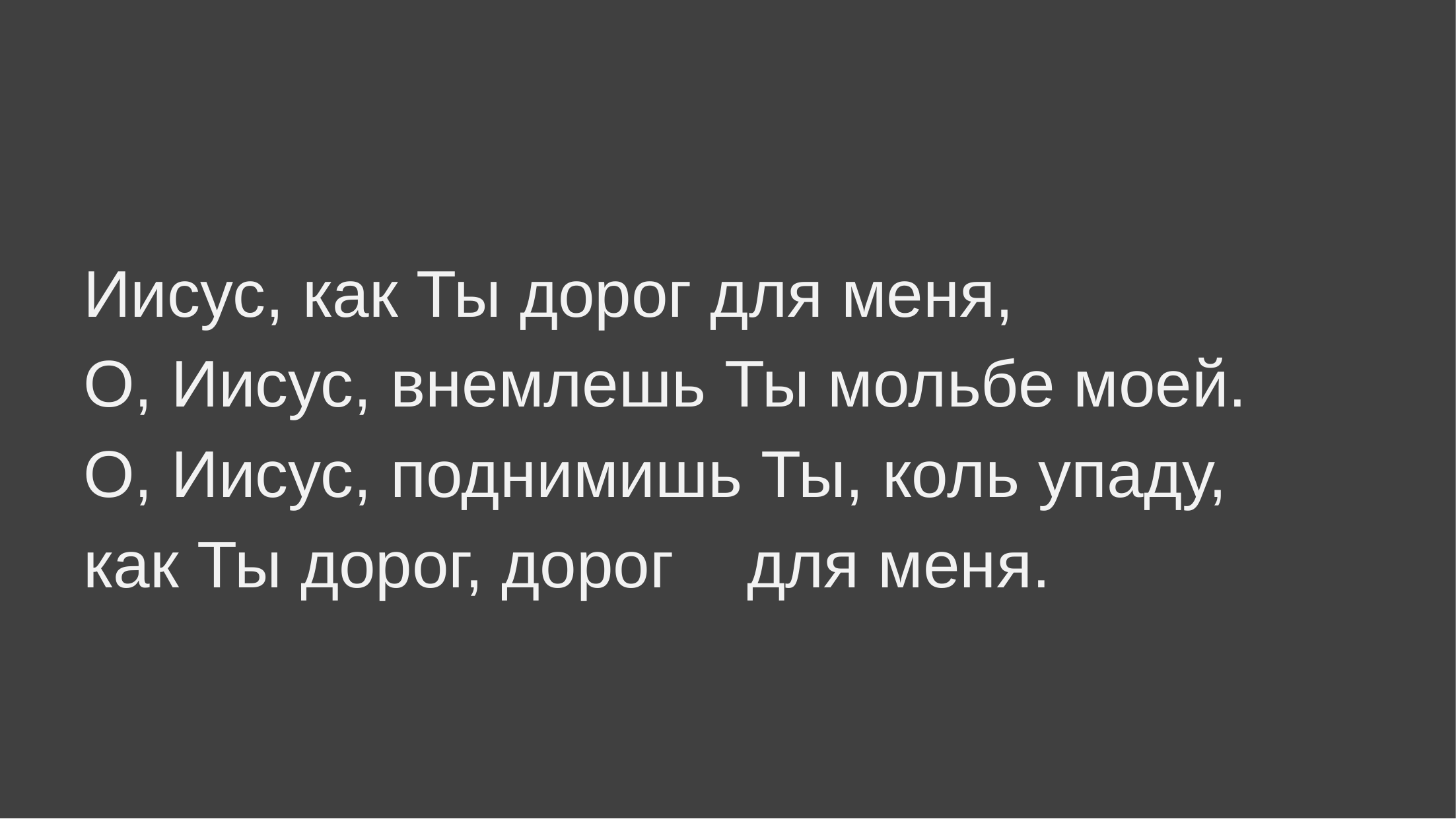

Иисус, как Ты дорог для меня,
О, Иисус, внемлешь Ты мольбе моей.
О, Иисус, поднимишь Ты, коль упаду,
как Ты дорог, дорог    для меня.